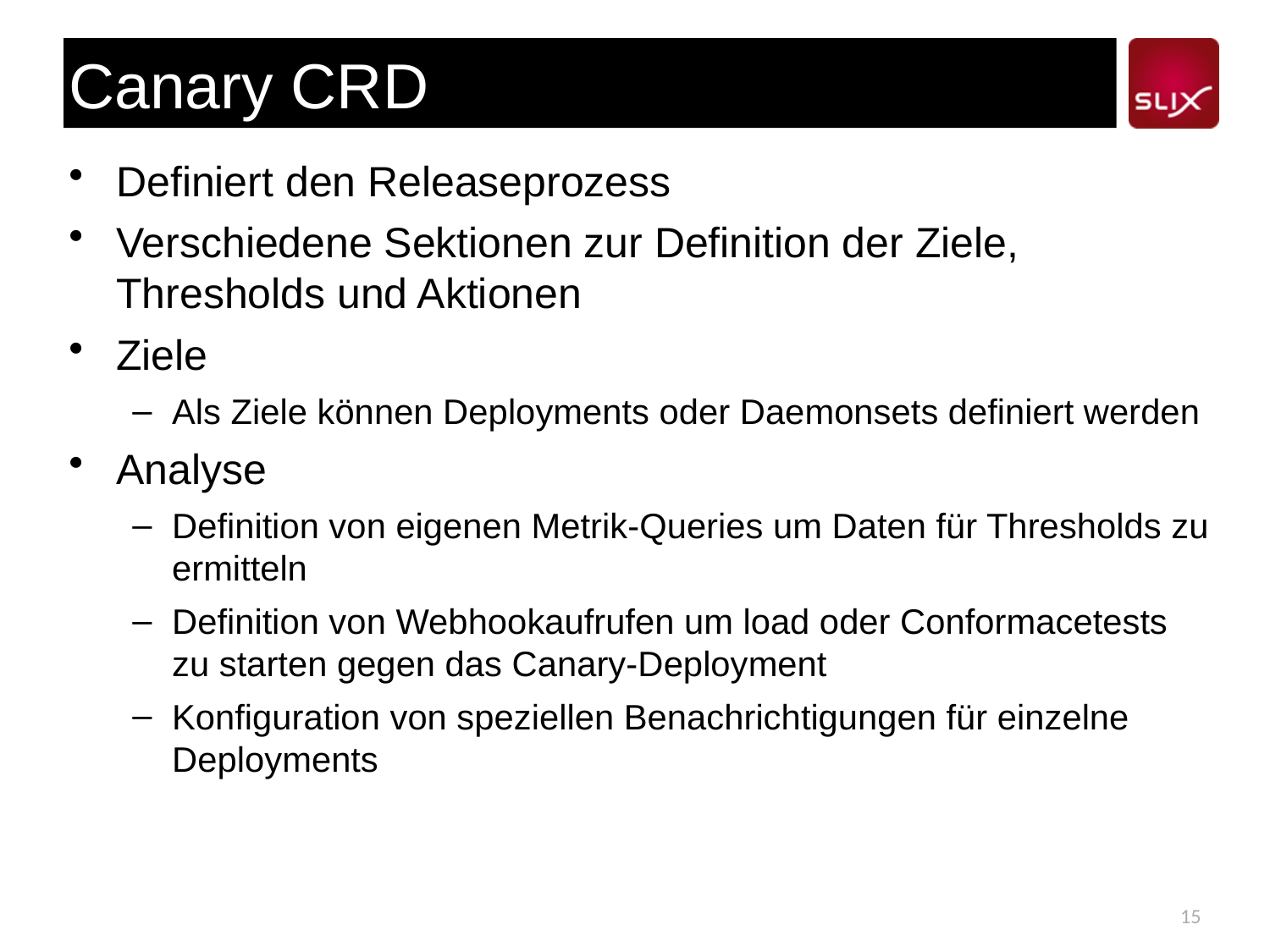

# Canary CRD
Definiert den Releaseprozess
Verschiedene Sektionen zur Definition der Ziele, Thresholds und Aktionen
Ziele
Als Ziele können Deployments oder Daemonsets definiert werden
Analyse
Definition von eigenen Metrik-Queries um Daten für Thresholds zu ermitteln
Definition von Webhookaufrufen um load oder Conformacetests zu starten gegen das Canary-Deployment
Konfiguration von speziellen Benachrichtigungen für einzelne Deployments

15